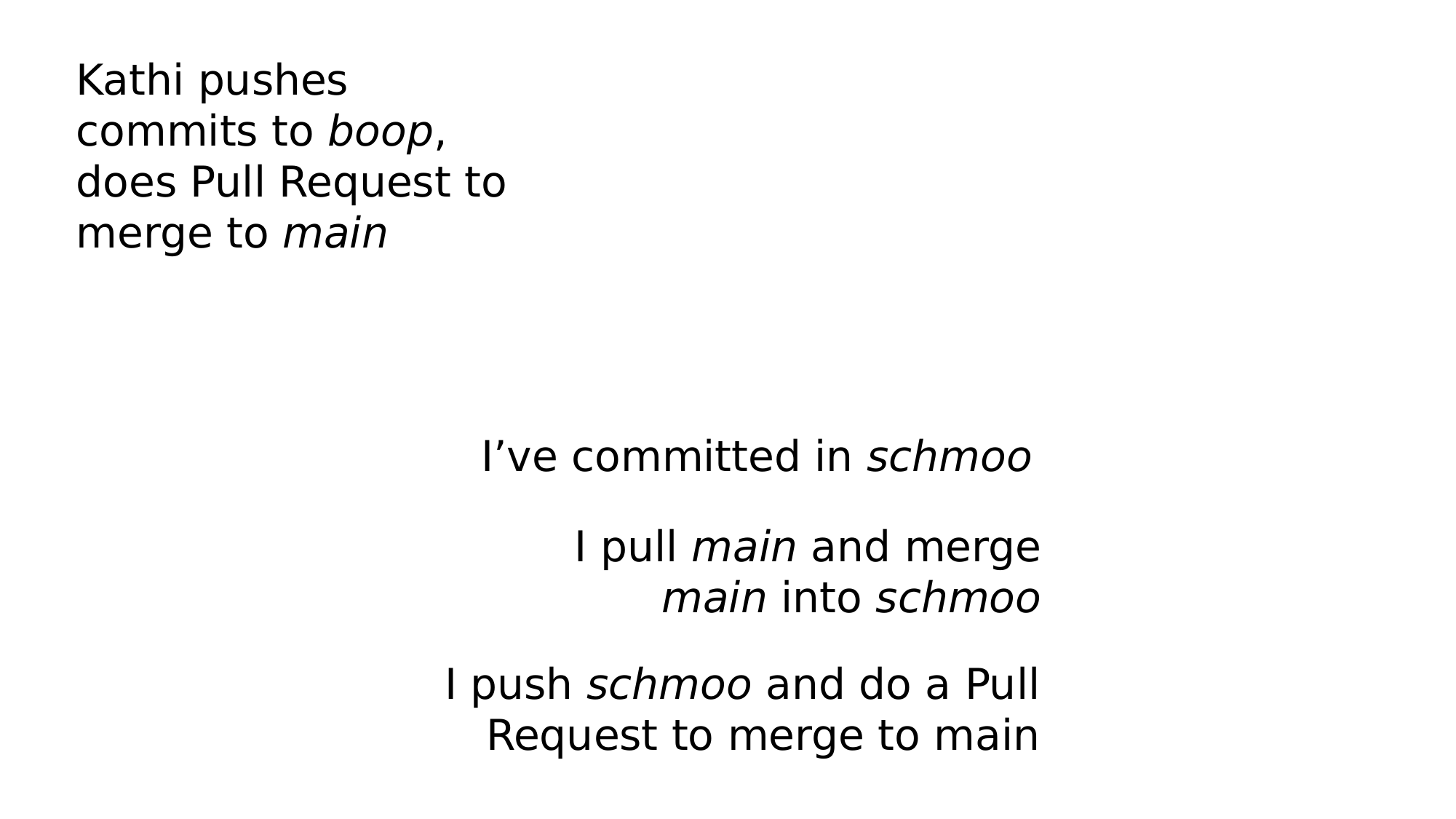

Kathi pushes commits to boop, does Pull Request to merge to main
I’ve committed in schmoo
I pull main and merge main into schmoo
I push schmoo and do a Pull Request to merge to main